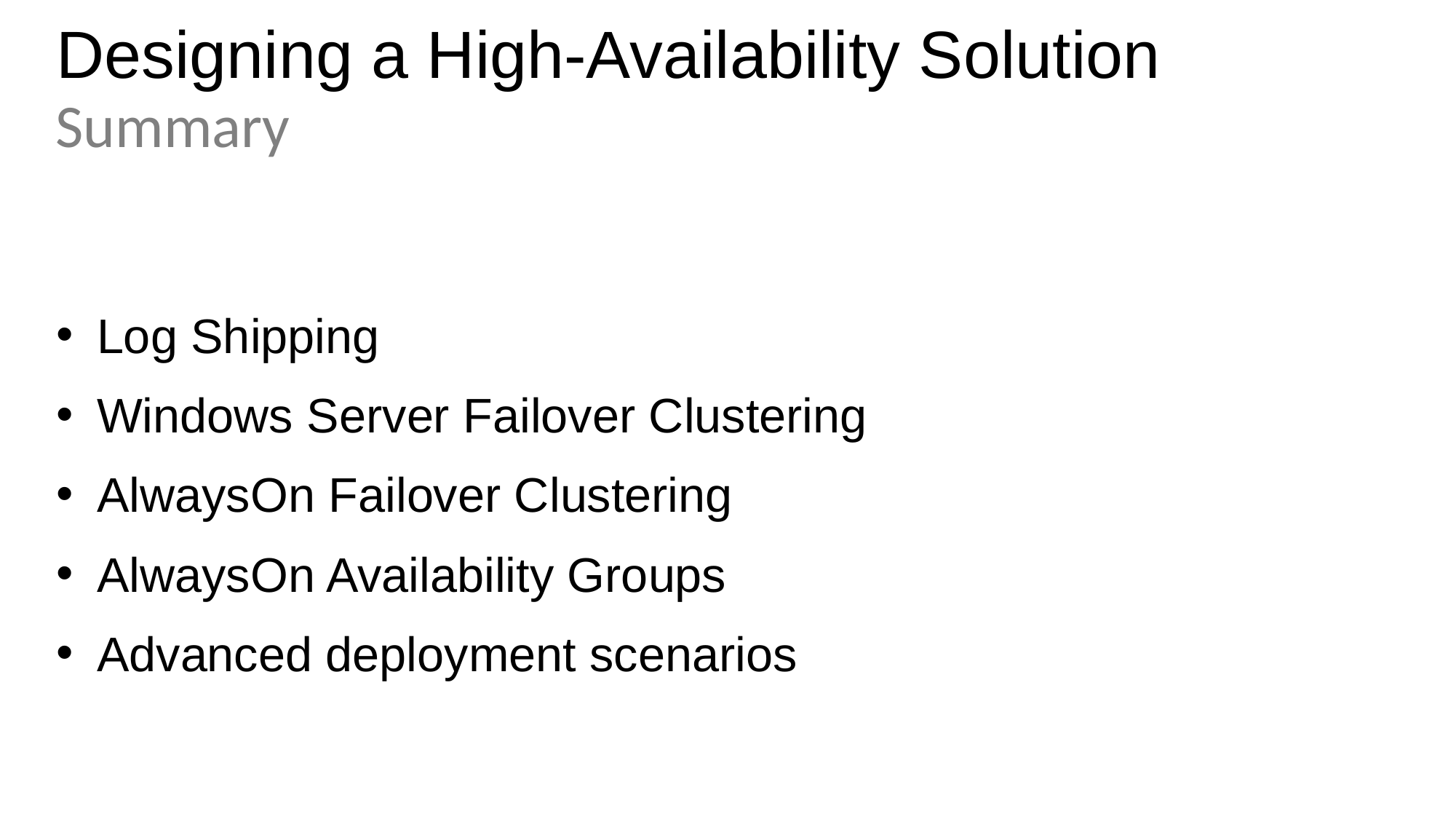

# Designing a High-Availability Solution
Summary
Log Shipping
Windows Server Failover Clustering
AlwaysOn Failover Clustering
AlwaysOn Availability Groups
Advanced deployment scenarios